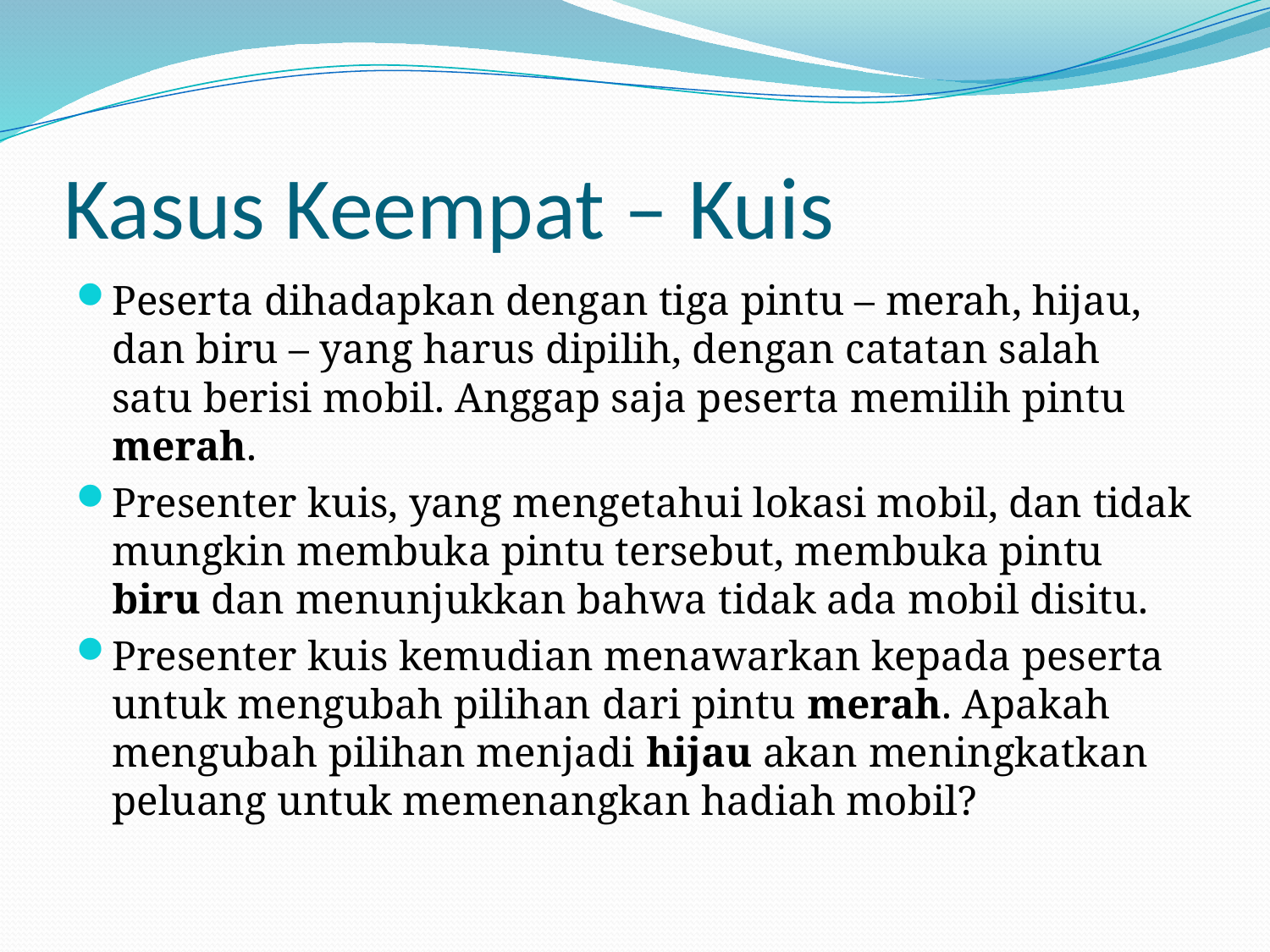

# Kasus Keempat – Kuis
Peserta dihadapkan dengan tiga pintu – merah, hijau, dan biru – yang harus dipilih, dengan catatan salah satu berisi mobil. Anggap saja peserta memilih pintu merah.
Presenter kuis, yang mengetahui lokasi mobil, dan tidak mungkin membuka pintu tersebut, membuka pintu biru dan menunjukkan bahwa tidak ada mobil disitu.
Presenter kuis kemudian menawarkan kepada peserta untuk mengubah pilihan dari pintu merah. Apakah mengubah pilihan menjadi hijau akan meningkatkan peluang untuk memenangkan hadiah mobil?